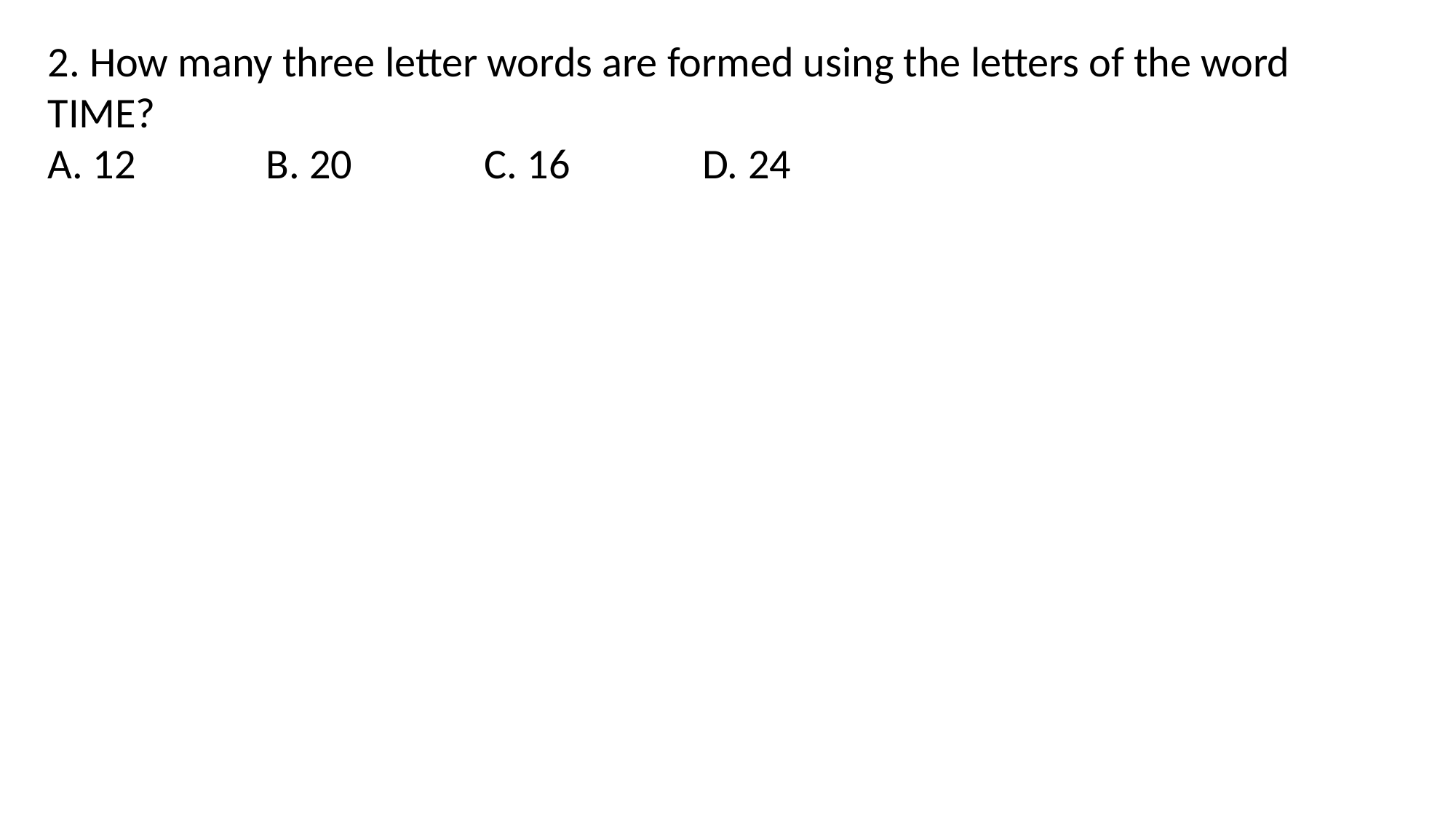

2. How many three letter words are formed using the letters of the word TIME?
A. 12 		B. 20 		C. 16 		D. 24